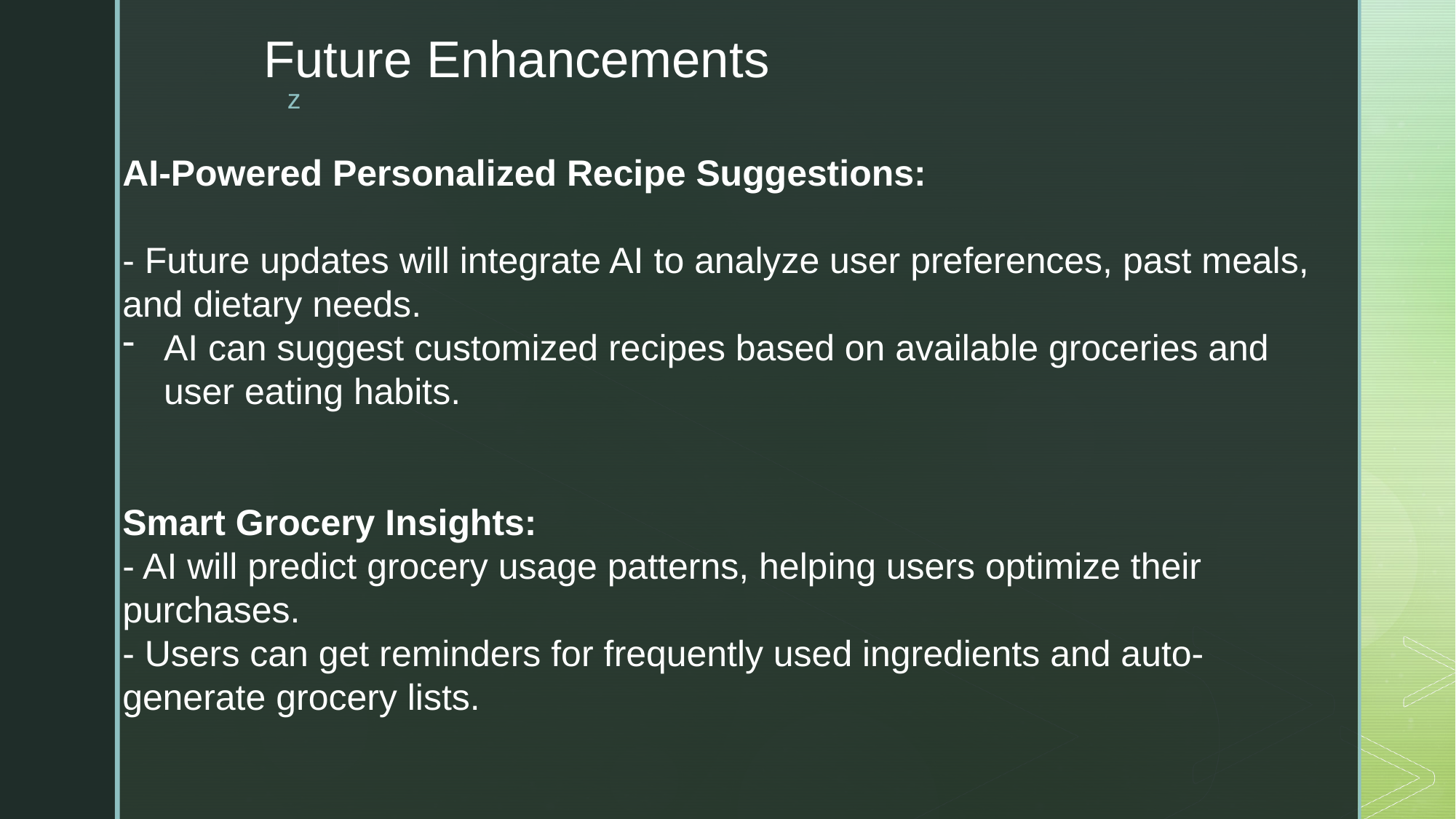

# Future Enhancements

AI-Powered Personalized Recipe Suggestions:

- Future updates will integrate AI to analyze user preferences, past meals, and dietary needs.
AI can suggest customized recipes based on available groceries and user eating habits.

Smart Grocery Insights:
- AI will predict grocery usage patterns, helping users optimize their purchases.
- Users can get reminders for frequently used ingredients and auto-generate grocery lists.